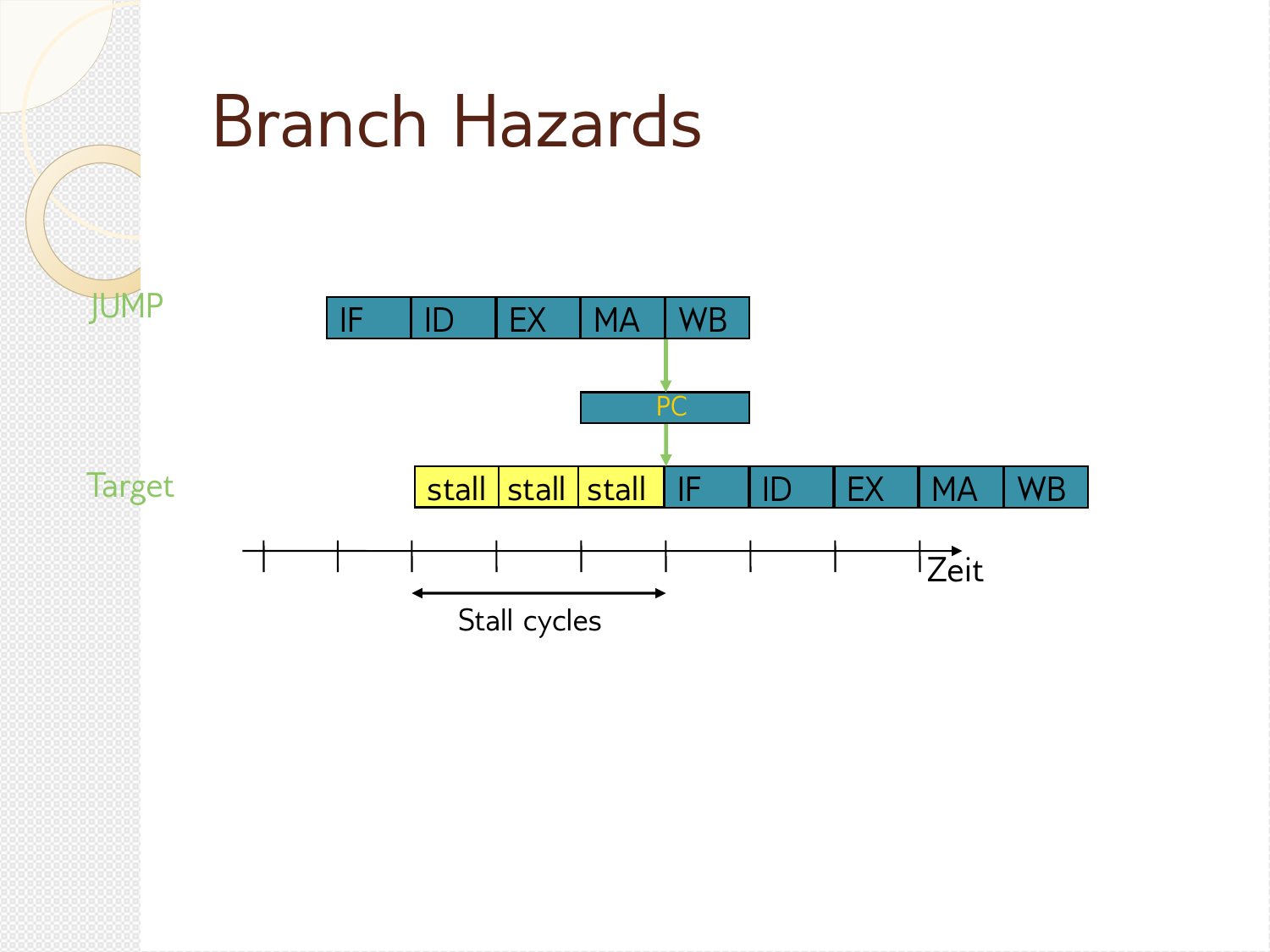

Branch Hazards
JUMP
IF
ID
EX
MA
WB

PC

Target
stall
stall
stall
IF
ID
EX
MA
WB
Zeit

Stall cycles